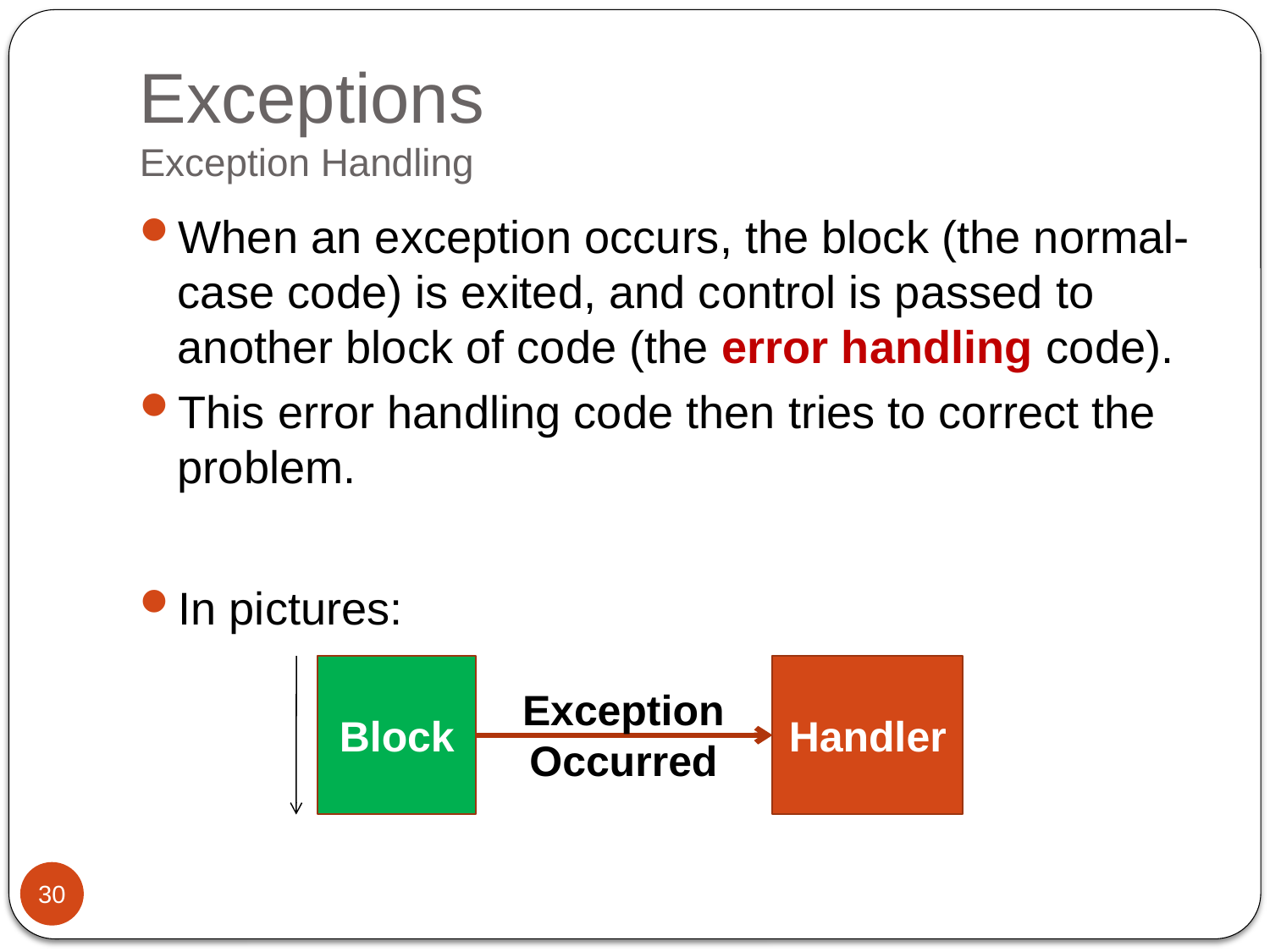

# Exceptions Exception Handling
When an exception occurs, the block (the normal-case code) is exited, and control is passed to another block of code (the error handling code).
This error handling code then tries to correct the problem.

In pictures:

Block
Handler
Exception
Occurred
30